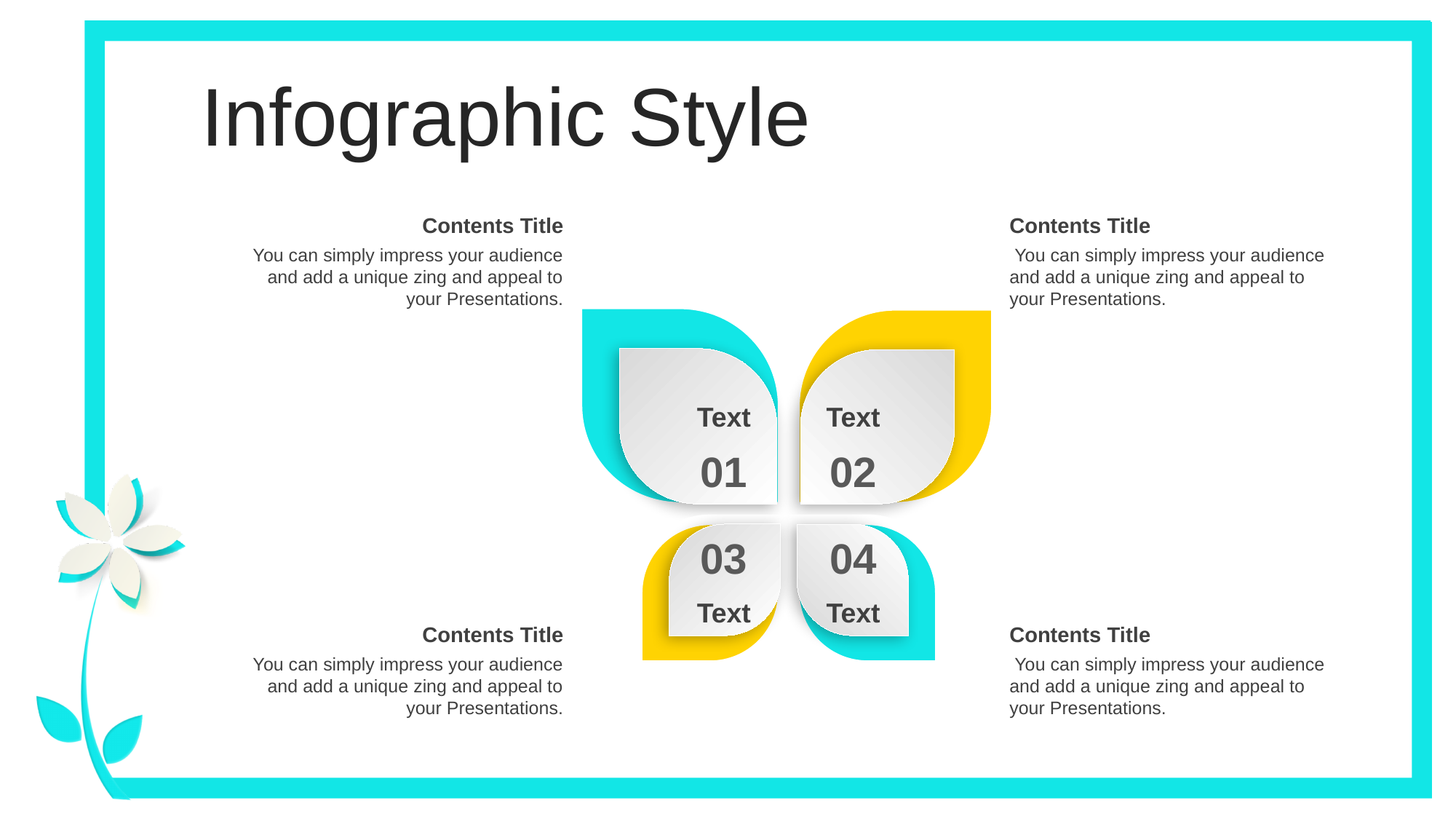

Infographic Style
Contents Title
 You can simply impress your audience and add a unique zing and appeal to your Presentations.
Contents Title
 You can simply impress your audience and add a unique zing and appeal to your Presentations.

Text
Text
01
02

03
04
Text
Text
Contents Title
 You can simply impress your audience and add a unique zing and appeal to your Presentations.
Contents Title
 You can simply impress your audience and add a unique zing and appeal to your Presentations.